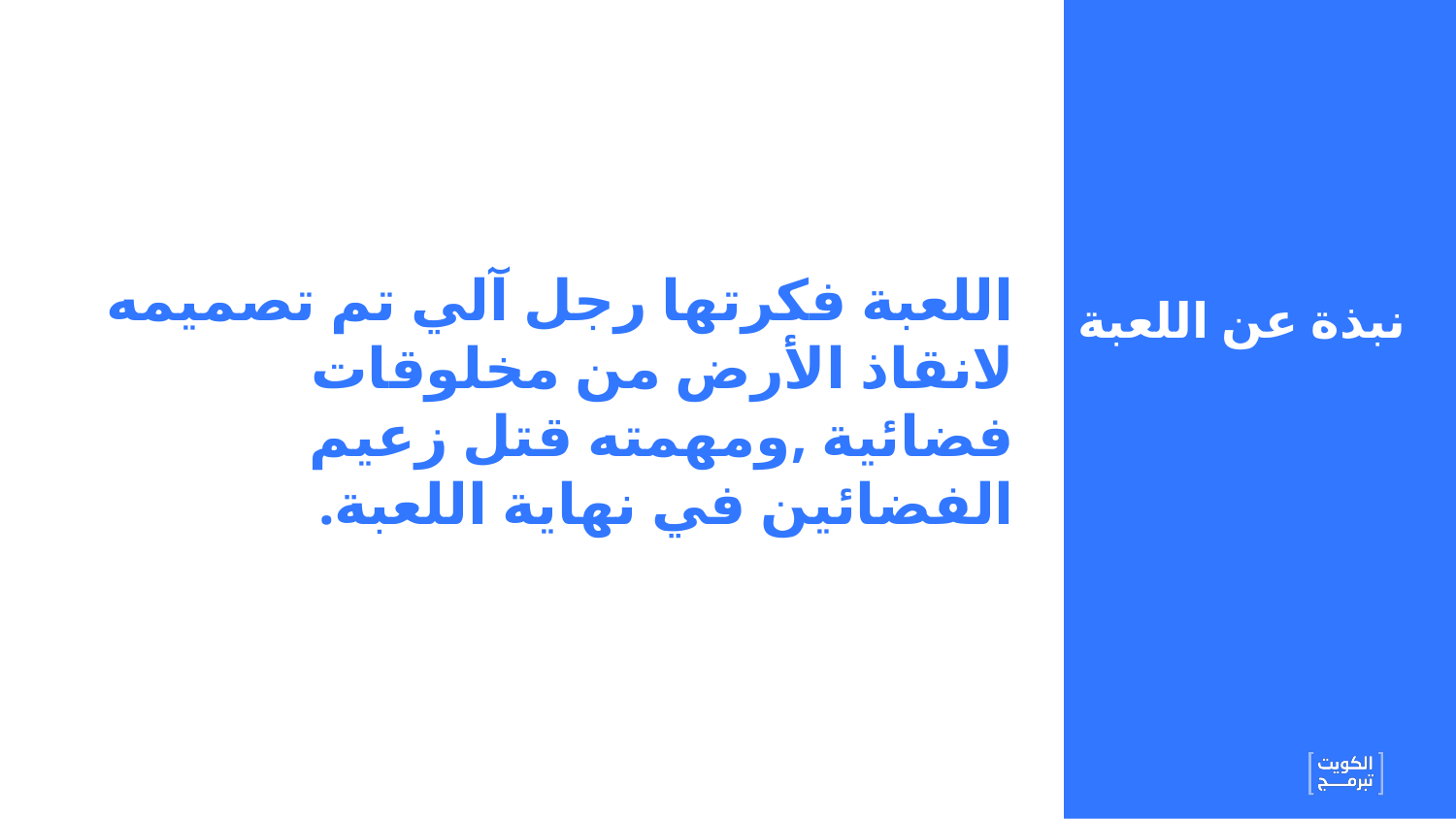

اللعبة فكرتها رجل آلي تم تصميمه لانقاذ الأرض من مخلوقات فضائية ,ومهمته قتل زعيم الفضائين في نهاية اللعبة.
# نبذة عن اللعبة